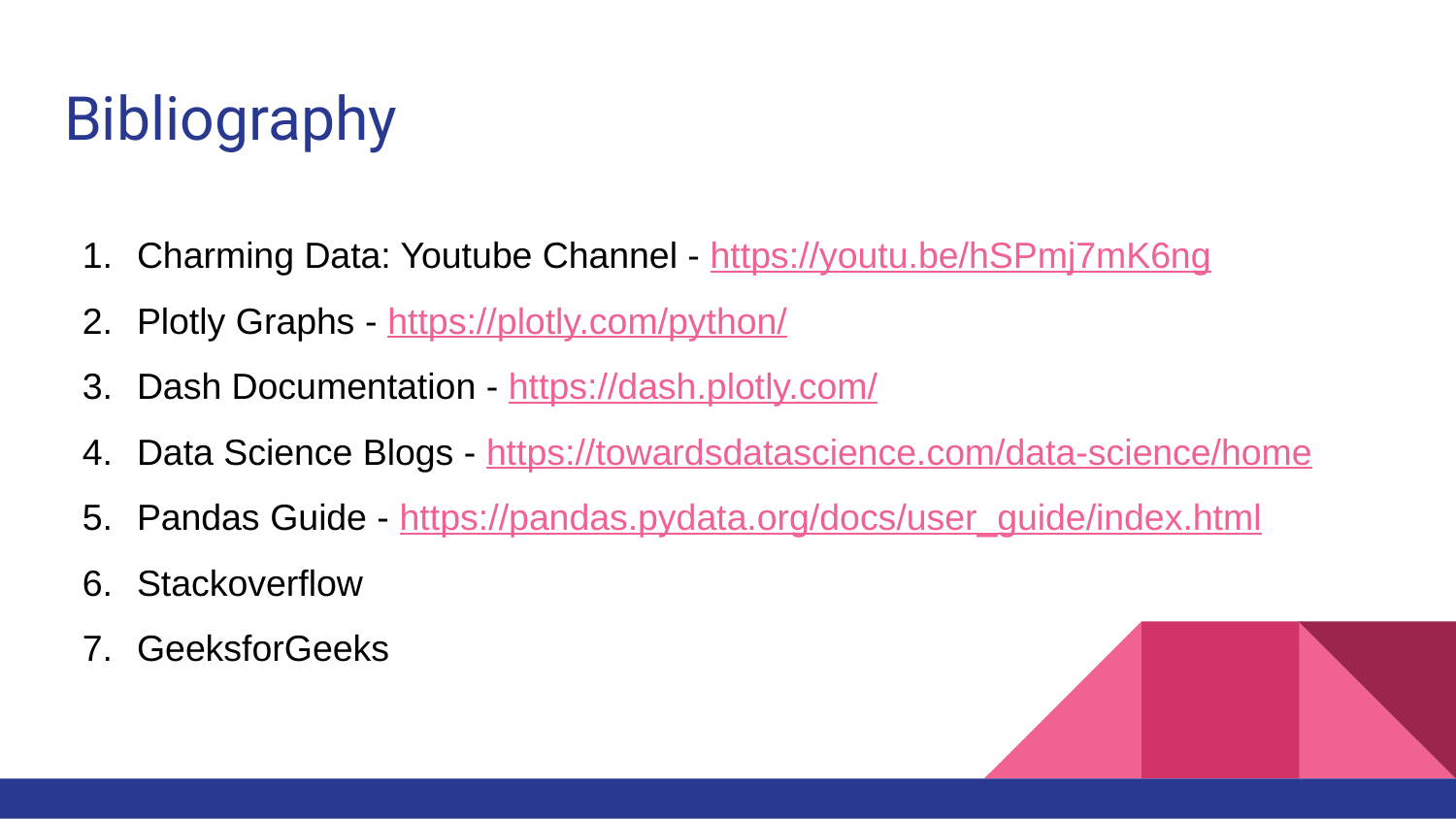

# Bibliography
Charming Data: Youtube Channel - https://youtu.be/hSPmj7mK6ng
Plotly Graphs - https://plotly.com/python/
Dash Documentation - https://dash.plotly.com/
Data Science Blogs - https://towardsdatascience.com/data-science/home
Pandas Guide - https://pandas.pydata.org/docs/user_guide/index.html
Stackoverflow
GeeksforGeeks